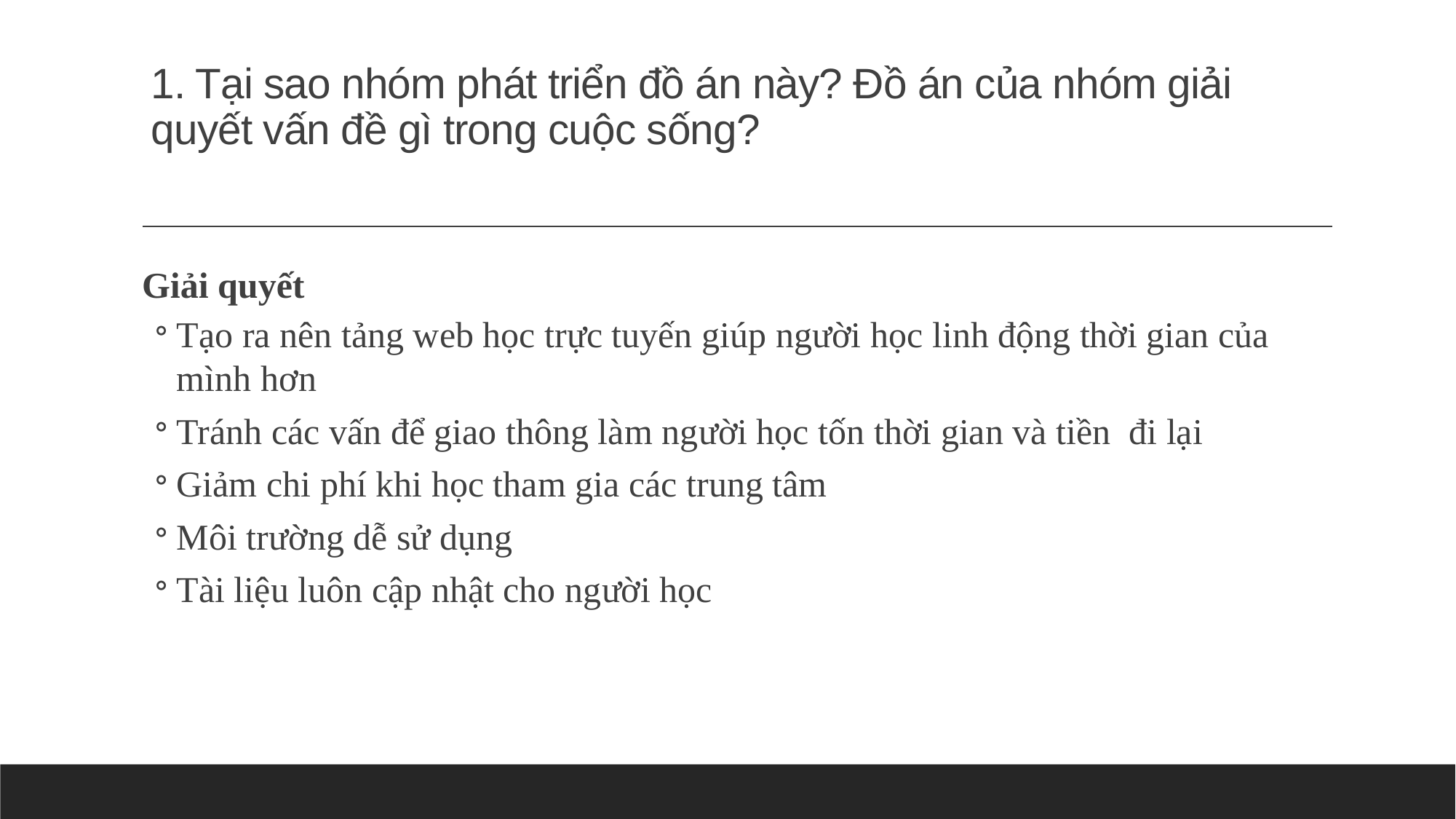

# 1. Tại sao nhóm phát triển đồ án này? Đồ án của nhóm giải quyết vấn đề gì trong cuộc sống?
Giải quyết
Tạo ra nên tảng web học trực tuyến giúp người học linh động thời gian của mình hơn
Tránh các vấn để giao thông làm người học tốn thời gian và tiền  đi lại
Giảm chi phí khi học tham gia các trung tâm
Môi trường dễ sử dụng
Tài liệu luôn cập nhật cho người học